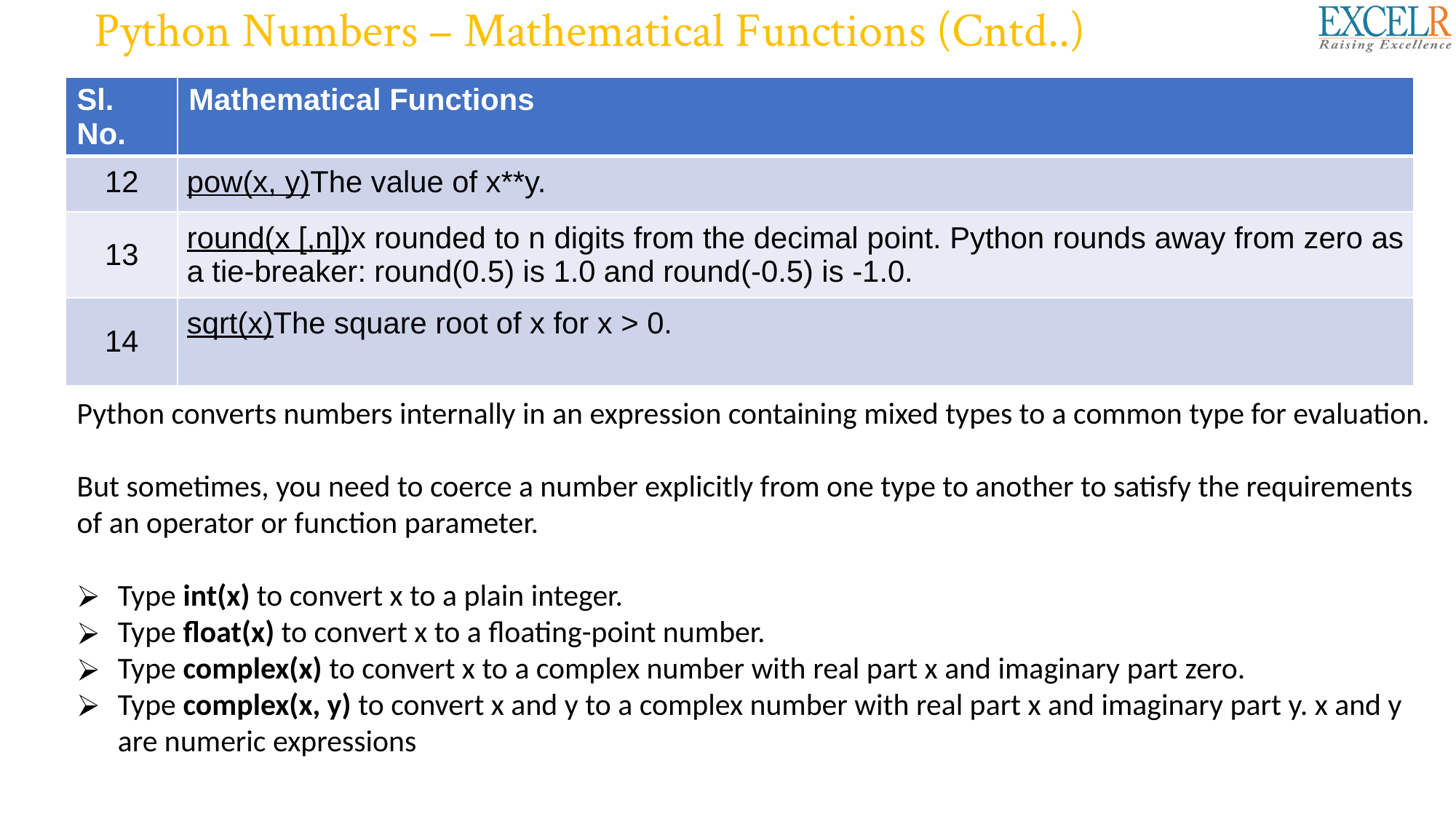

# Python Numbers – Mathematical Functions (Cntd..)
| Sl. No. | Mathematical Functions |
| --- | --- |
| 12 | pow(x, y)The value of x\*\*y. |
| 13 | round(x [,n])x rounded to n digits from the decimal point. Python rounds away from zero as a tie-breaker: round(0.5) is 1.0 and round(-0.5) is -1.0. |
| 14 | sqrt(x)The square root of x for x > 0. |
Python converts numbers internally in an expression containing mixed types to a common type for evaluation.

But sometimes, you need to coerce a number explicitly from one type to another to satisfy the requirements of an operator or function parameter.

Type int(x) to convert x to a plain integer.
Type float(x) to convert x to a floating-point number.
Type complex(x) to convert x to a complex number with real part x and imaginary part zero.
Type complex(x, y) to convert x and y to a complex number with real part x and imaginary part y. x and y are numeric expressions